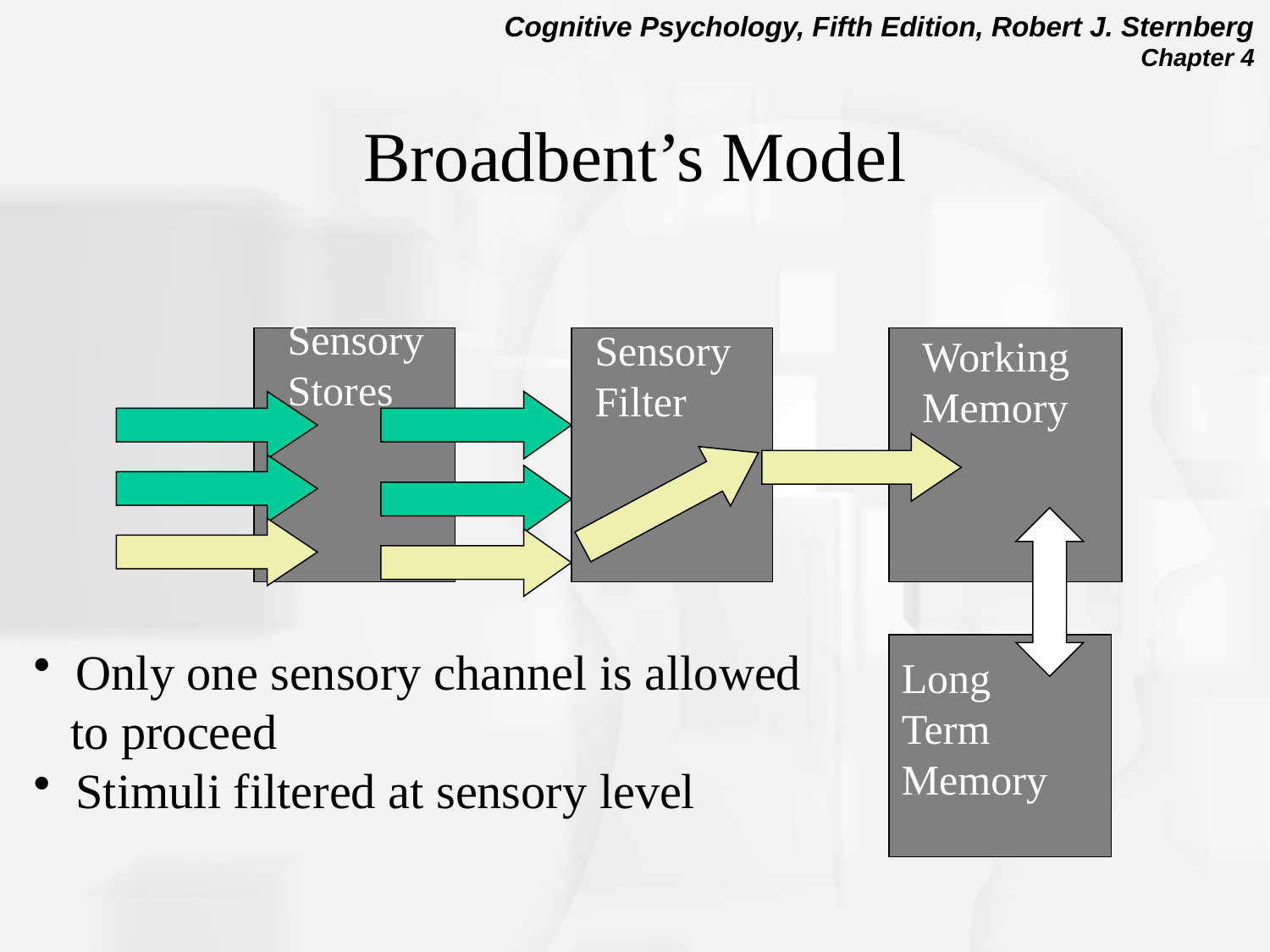

0
# Broadbent’s Model
Sensory
Stores
Sensory
Filter
Working
Memory

 Only one sensory channel is allowed
   to proceed
 Stimuli filtered at sensory level

Long
Term
Memory